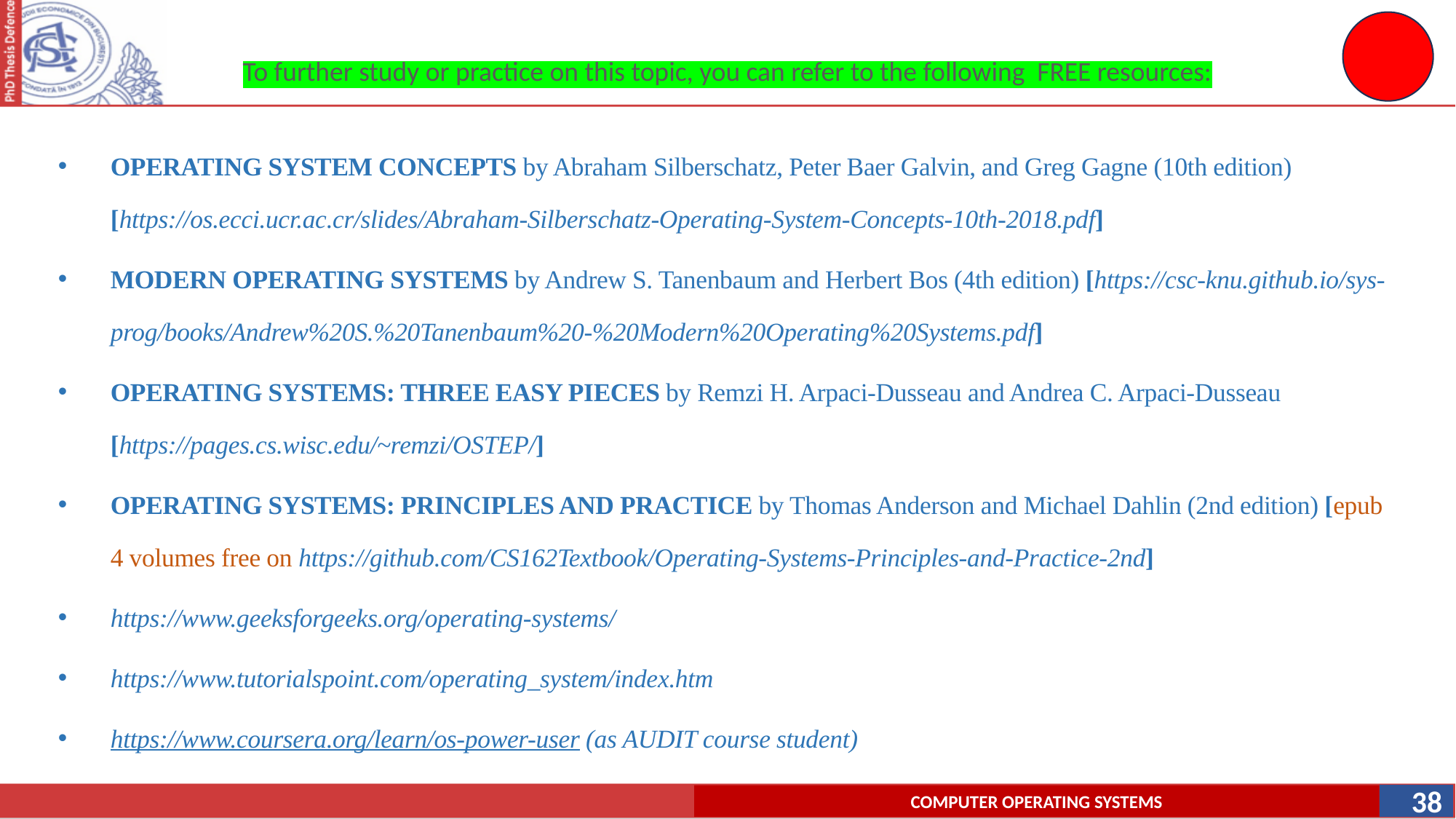

# To further study or practice on this topic, you can refer to the following  FREE resources:
OPERATING SYSTEM CONCEPTS by Abraham Silberschatz, Peter Baer Galvin, and Greg Gagne (10th edition) [https://os.ecci.ucr.ac.cr/slides/Abraham-Silberschatz-Operating-System-Concepts-10th-2018.pdf]
MODERN OPERATING SYSTEMS by Andrew S. Tanenbaum and Herbert Bos (4th edition) [https://csc-knu.github.io/sys-prog/books/Andrew%20S.%20Tanenbaum%20-%20Modern%20Operating%20Systems.pdf]
OPERATING SYSTEMS: THREE EASY PIECES by Remzi H. Arpaci-Dusseau and Andrea C. Arpaci-Dusseau [https://pages.cs.wisc.edu/~remzi/OSTEP/]
OPERATING SYSTEMS: PRINCIPLES AND PRACTICE by Thomas Anderson and Michael Dahlin (2nd edition) [epub 4 volumes free on https://github.com/CS162Textbook/Operating-Systems-Principles-and-Practice-2nd]
https://www.geeksforgeeks.org/operating-systems/
https://www.tutorialspoint.com/operating_system/index.htm
https://www.coursera.org/learn/os-power-user (as AUDIT course student)

38
COMPUTER OPERATING SYSTEMS